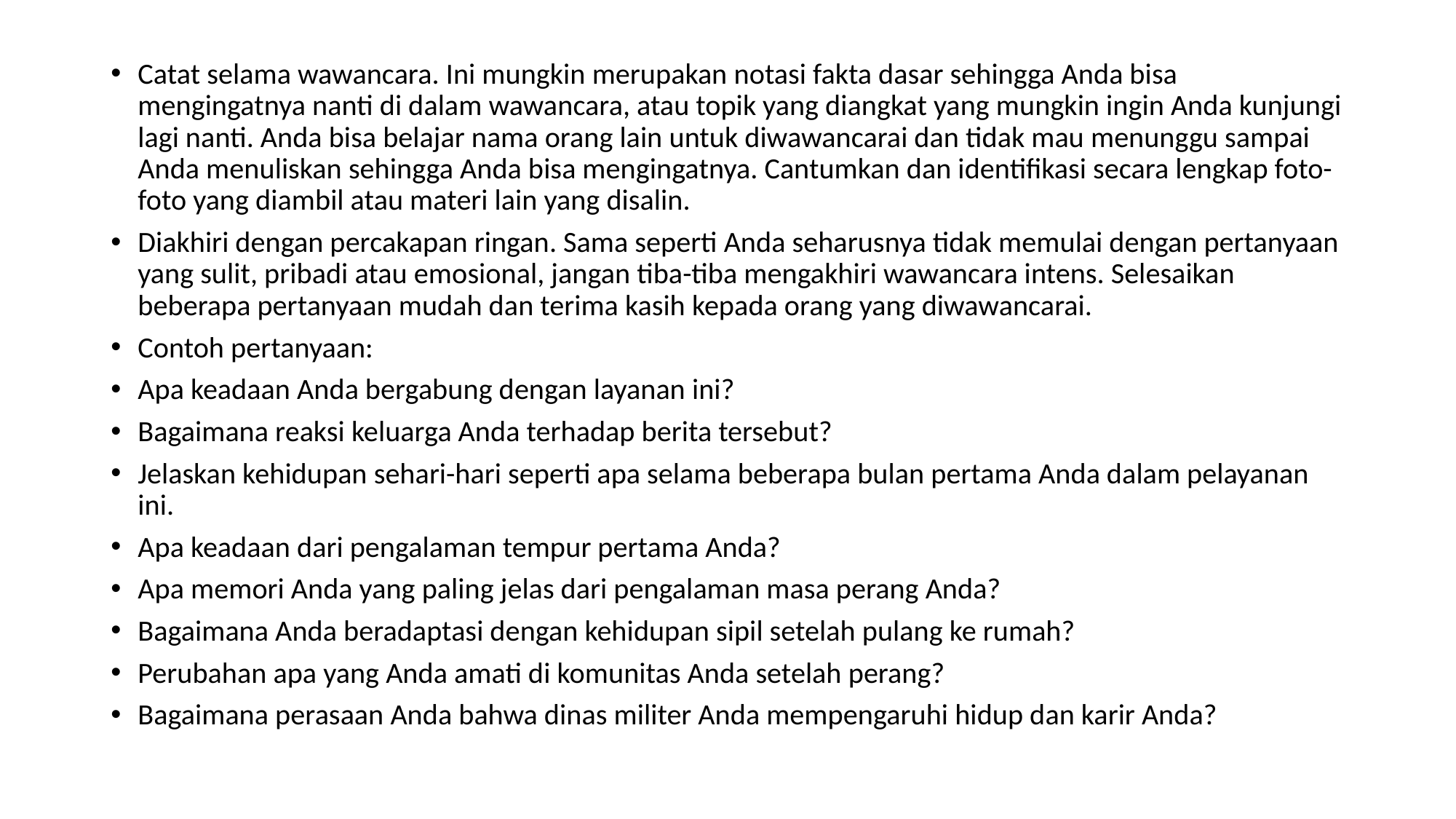

Catat selama wawancara. Ini mungkin merupakan notasi fakta dasar sehingga Anda bisa mengingatnya nanti di dalam wawancara, atau topik yang diangkat yang mungkin ingin Anda kunjungi lagi nanti. Anda bisa belajar nama orang lain untuk diwawancarai dan tidak mau menunggu sampai Anda menuliskan sehingga Anda bisa mengingatnya. Cantumkan dan identifikasi secara lengkap foto-foto yang diambil atau materi lain yang disalin.
Diakhiri dengan percakapan ringan. Sama seperti Anda seharusnya tidak memulai dengan pertanyaan yang sulit, pribadi atau emosional, jangan tiba-tiba mengakhiri wawancara intens. Selesaikan beberapa pertanyaan mudah dan terima kasih kepada orang yang diwawancarai.
Contoh pertanyaan:
Apa keadaan Anda bergabung dengan layanan ini?
Bagaimana reaksi keluarga Anda terhadap berita tersebut?
Jelaskan kehidupan sehari-hari seperti apa selama beberapa bulan pertama Anda dalam pelayanan ini.
Apa keadaan dari pengalaman tempur pertama Anda?
Apa memori Anda yang paling jelas dari pengalaman masa perang Anda?
Bagaimana Anda beradaptasi dengan kehidupan sipil setelah pulang ke rumah?
Perubahan apa yang Anda amati di komunitas Anda setelah perang?
Bagaimana perasaan Anda bahwa dinas militer Anda mempengaruhi hidup dan karir Anda?